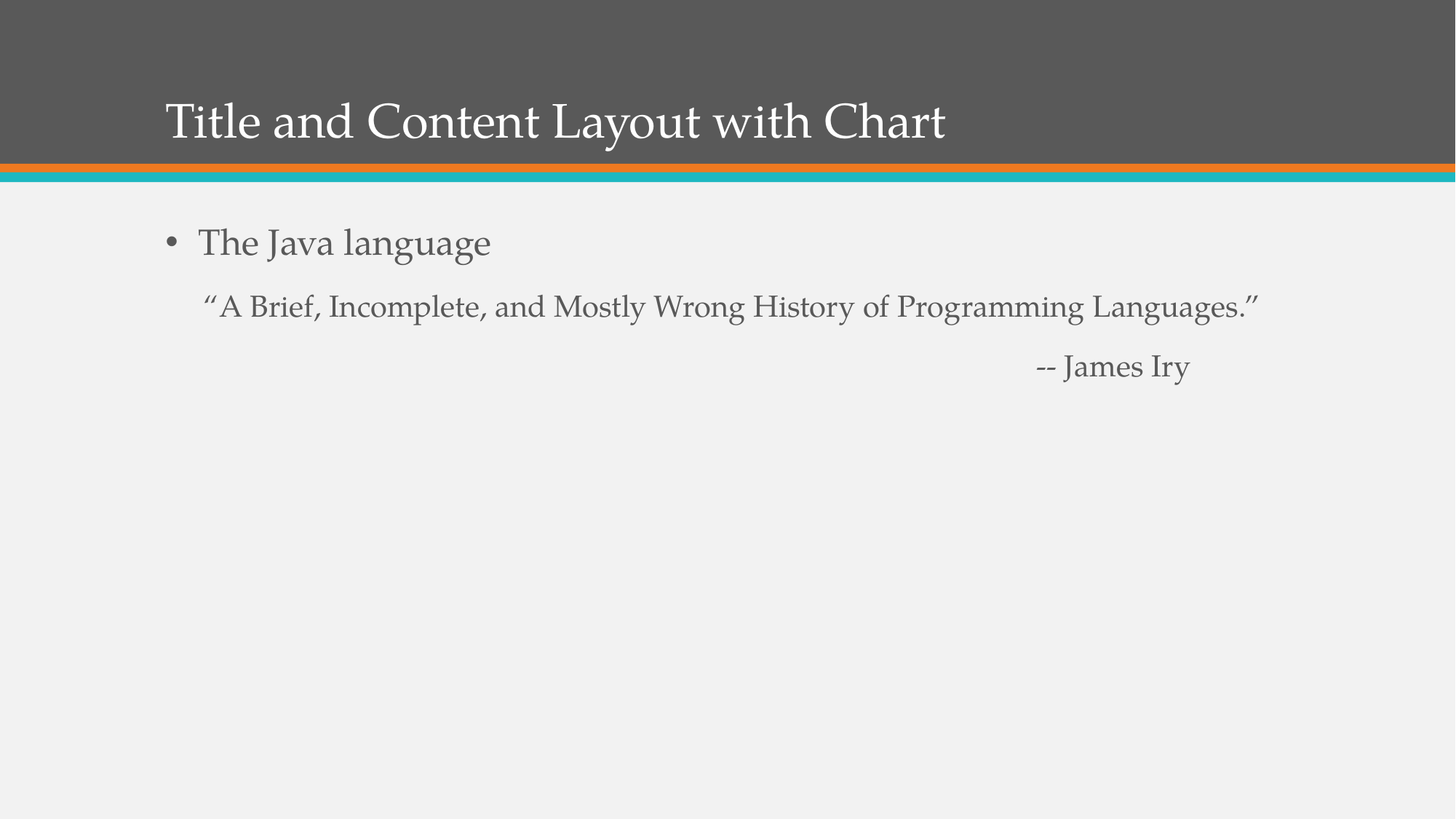

# Title and Content Layout with Chart
The Java language
     “A Brief, Incomplete, and Mostly Wrong History of Programming Languages.”
                                                                                                                  -- James Iry